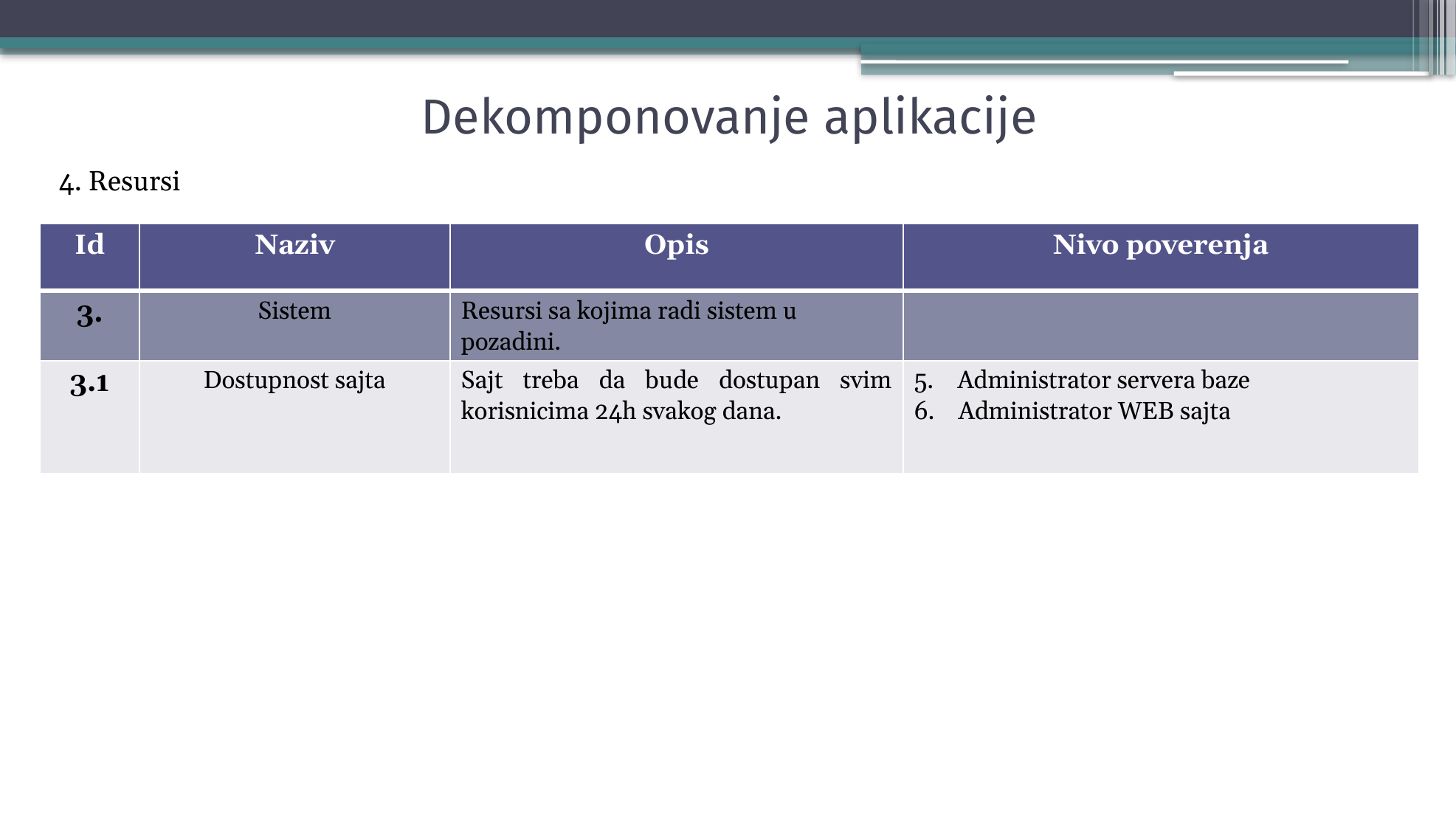

Dekomponovanje aplikacije
4. Resursi
| Id | Naziv | Opis | Nivo poverenja |
| --- | --- | --- | --- |
| 3. | Sistem | Resursi sa kojima radi sistem u pozadini. |  |
| 3.1 | Dostupnost sajta | Sajt treba da bude dostupan svim korisnicima 24h svakog dana. | 5. Administrator servera baze 6. Administrator WEB sajta |